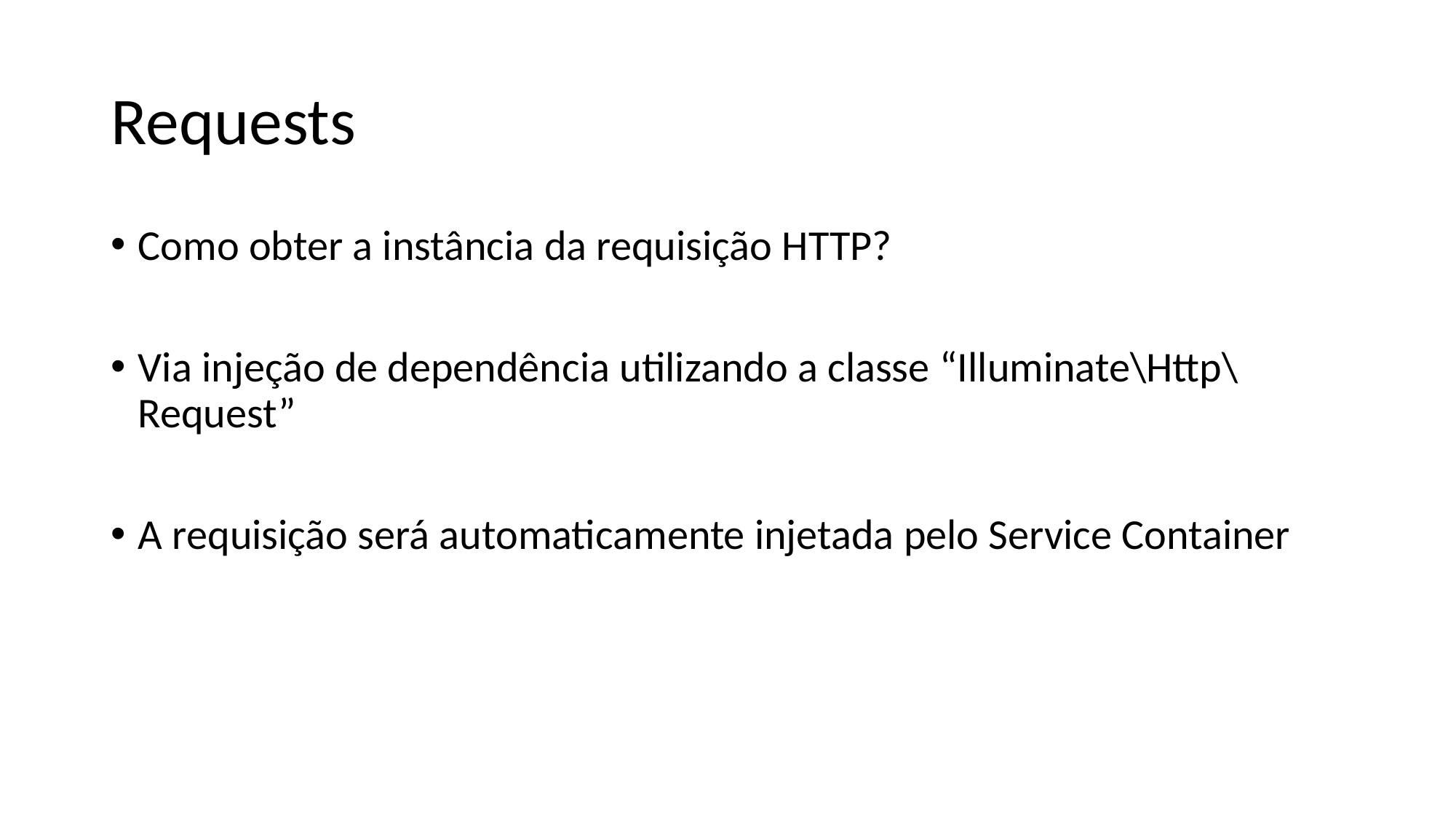

# Requests
Como obter a instância da requisição HTTP?

Via injeção de dependência utilizando a classe “Illuminate\Http\Request”

A requisição será automaticamente injetada pelo Service Container